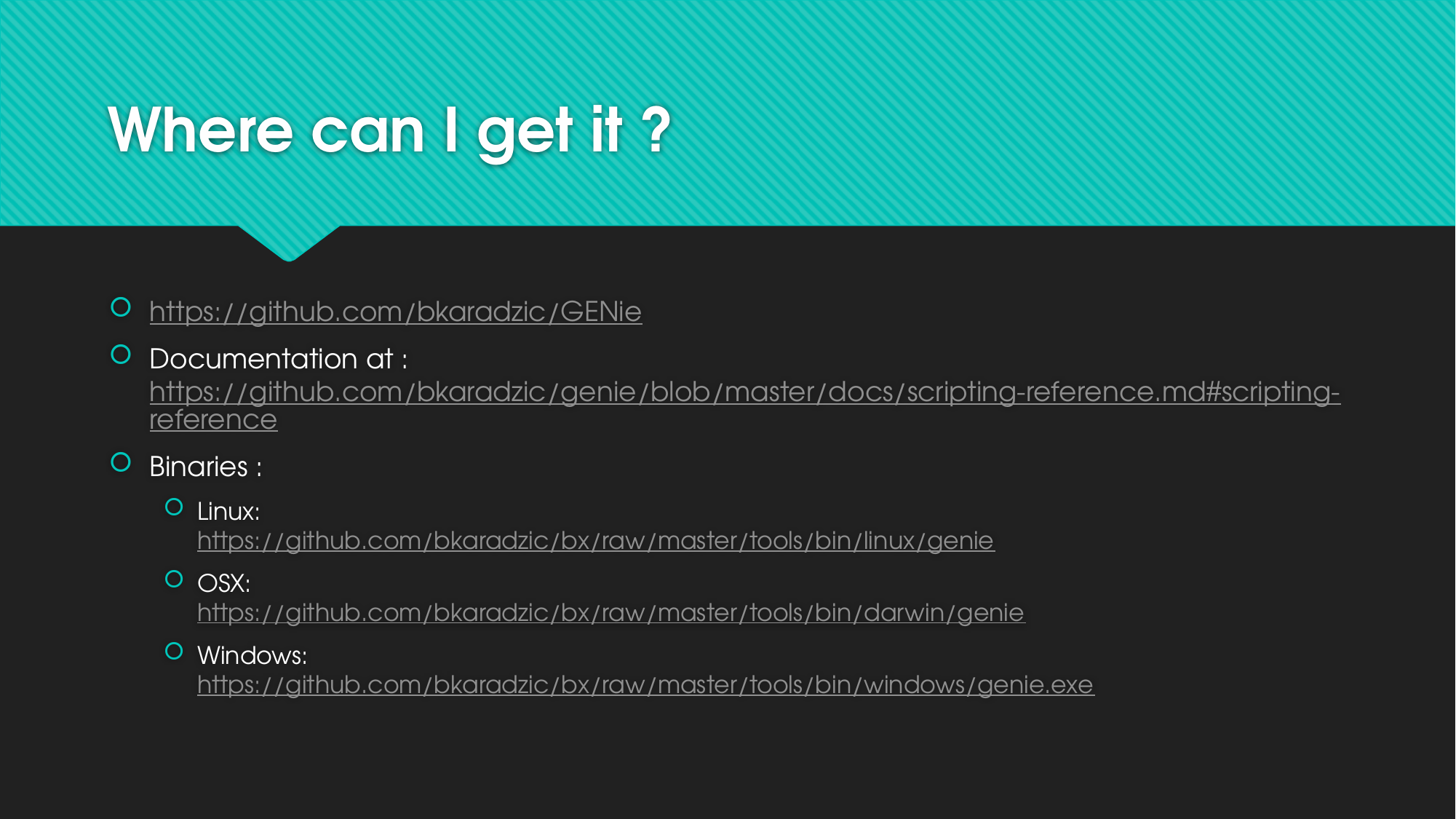

# Where can I get it ?
https://github.com/bkaradzic/GENie
Documentation at : https://github.com/bkaradzic/genie/blob/master/docs/scripting-reference.md#scripting-reference
Binaries :
Linux:
https://github.com/bkaradzic/bx/raw/master/tools/bin/linux/genie
OSX:
https://github.com/bkaradzic/bx/raw/master/tools/bin/darwin/genie
Windows:
https://github.com/bkaradzic/bx/raw/master/tools/bin/windows/genie.exe